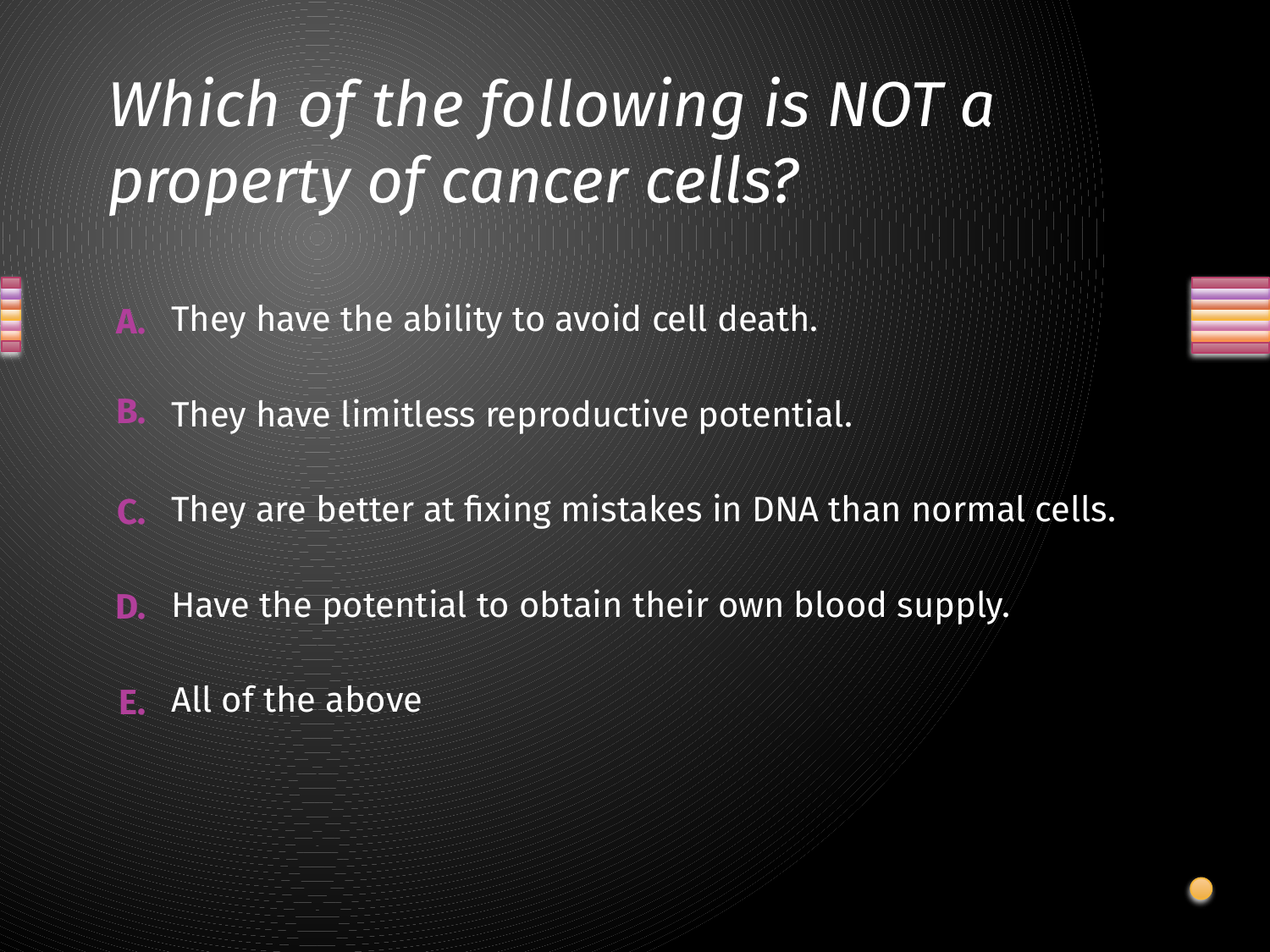

# Which of the following is NOT a property of cancer cells?
They have the ability to avoid cell death.
They have limitless reproductive potential.
They are better at fixing mistakes in DNA than normal cells.
Have the potential to obtain their own blood supply.
All of the above